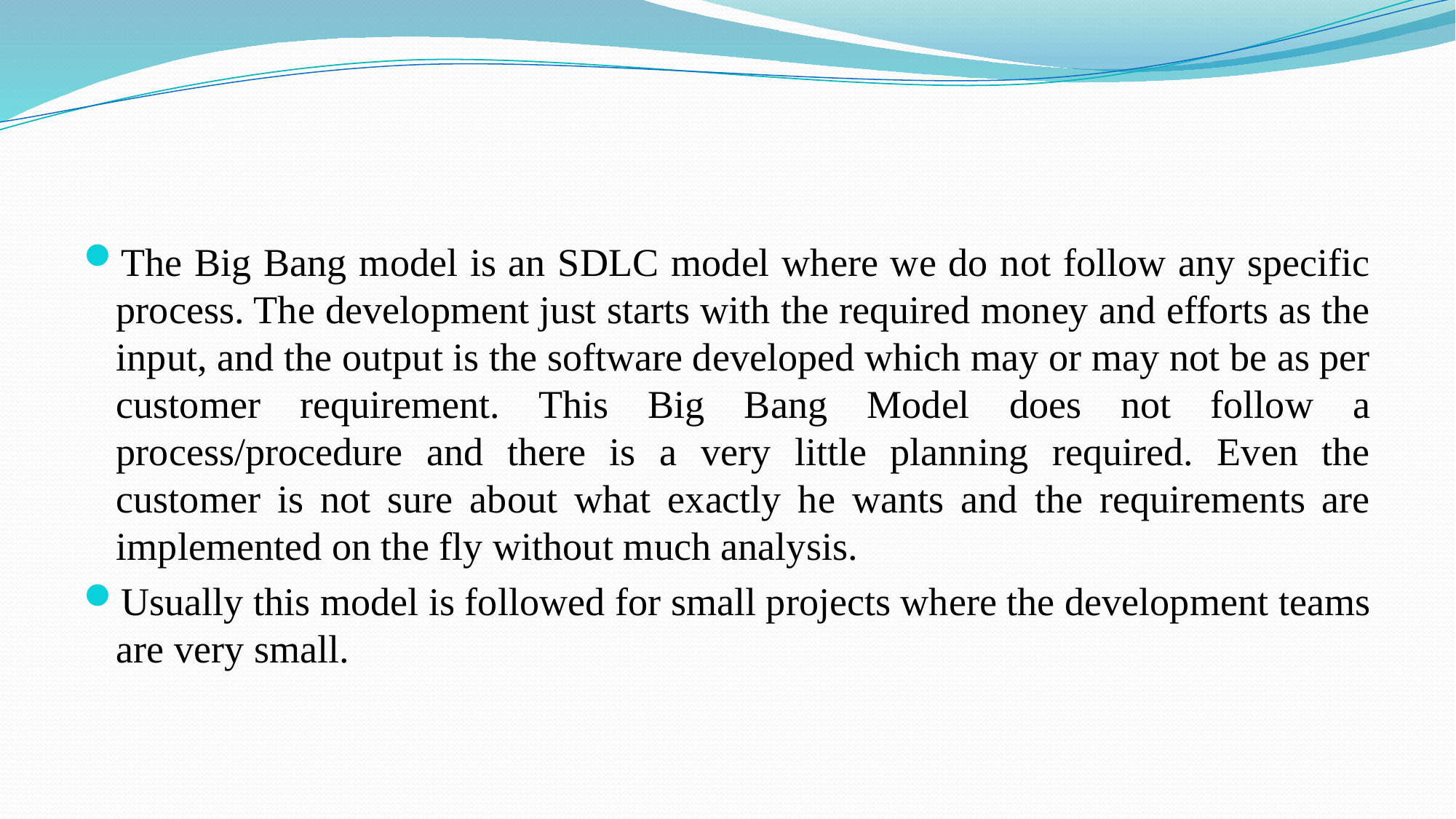

The Big Bang model is an SDLC model where we do not follow any specific process. The development just starts with the required money and efforts as the input, and the output is the software developed which may or may not be as per customer requirement. This Big Bang Model does not follow a process/procedure and there is a very little planning required. Even the customer is not sure about what exactly he wants and the requirements are implemented on the fly without much analysis.
Usually this model is followed for small projects where the development teams are very small.